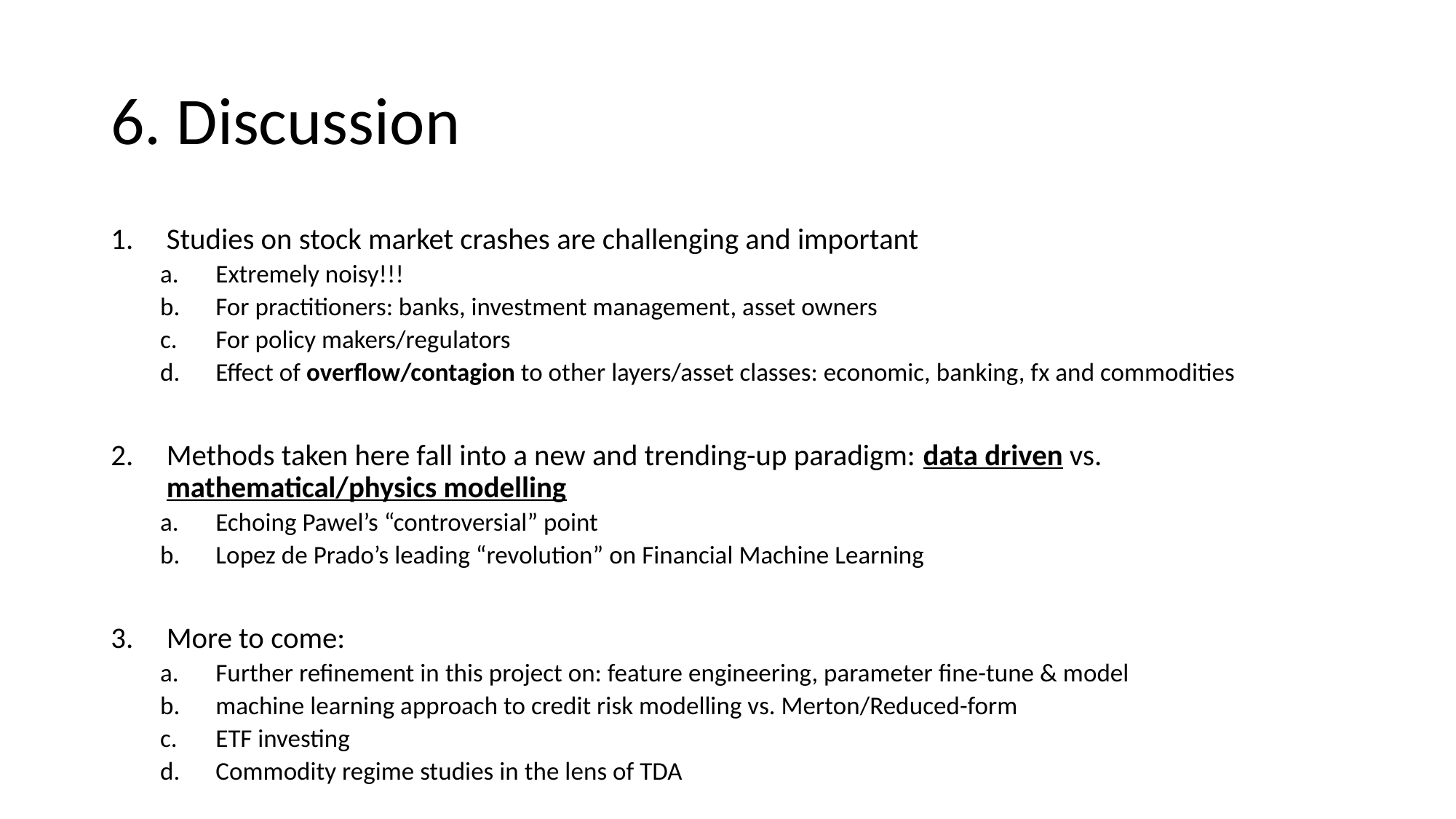

# 6. Discussion
Studies on stock market crashes are challenging and important
Extremely noisy!!!
For practitioners: banks, investment management, asset owners
For policy makers/regulators
Effect of overflow/contagion to other layers/asset classes: economic, banking, fx and commodities

Methods taken here fall into a new and trending-up paradigm: data driven vs. mathematical/physics modelling
Echoing Pawel’s “controversial” point
Lopez de Prado’s leading “revolution” on Financial Machine Learning

More to come:
Further refinement in this project on: feature engineering, parameter fine-tune & model
machine learning approach to credit risk modelling vs. Merton/Reduced-form
ETF investing
Commodity regime studies in the lens of TDA